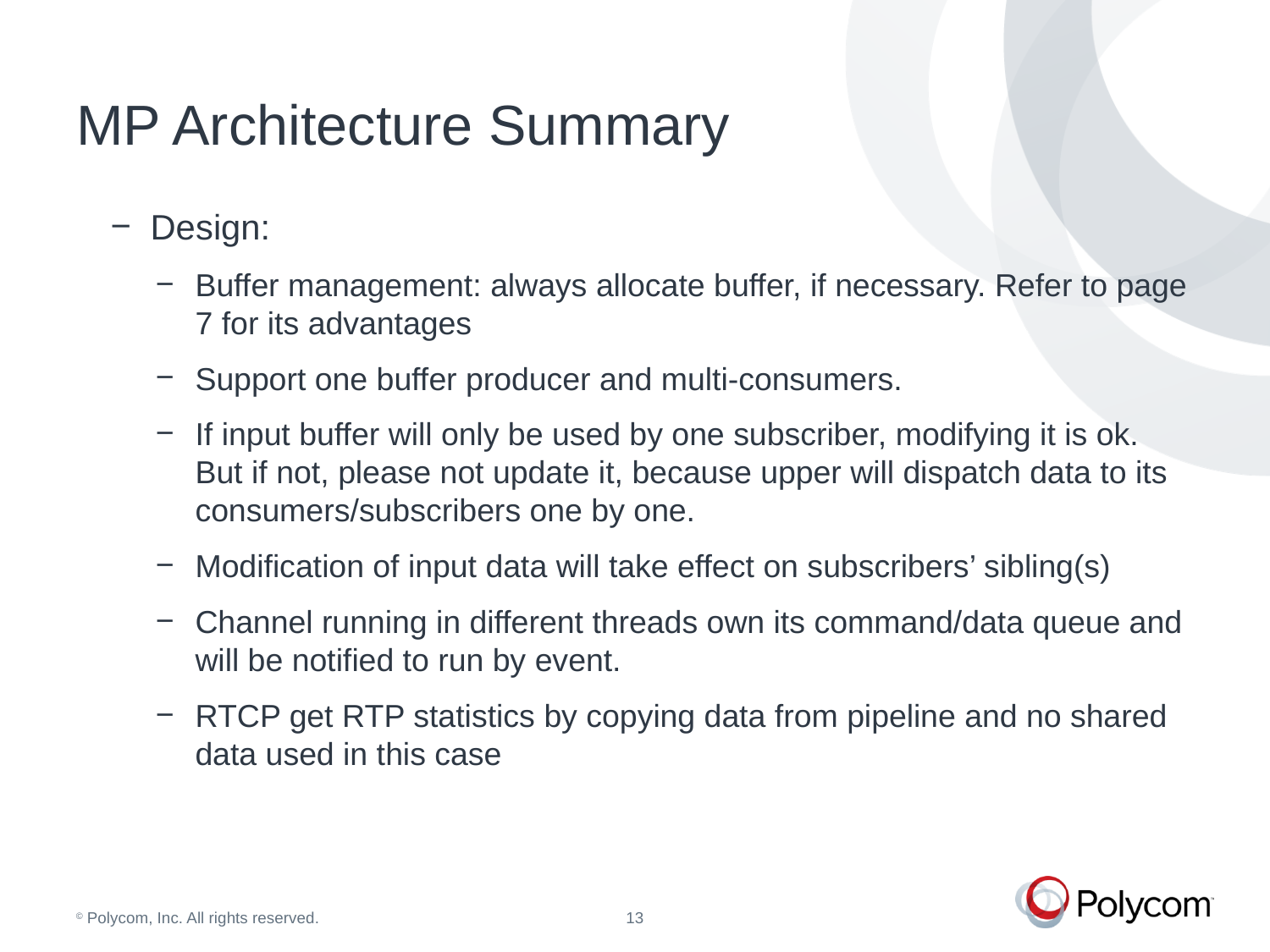

# MP Architecture Summary
Design:
Buffer management: always allocate buffer, if necessary. Refer to page 7 for its advantages
Support one buffer producer and multi-consumers.
If input buffer will only be used by one subscriber, modifying it is ok. But if not, please not update it, because upper will dispatch data to its consumers/subscribers one by one.
Modification of input data will take effect on subscribers’ sibling(s)
Channel running in different threads own its command/data queue and will be notified to run by event.
RTCP get RTP statistics by copying data from pipeline and no shared data used in this case